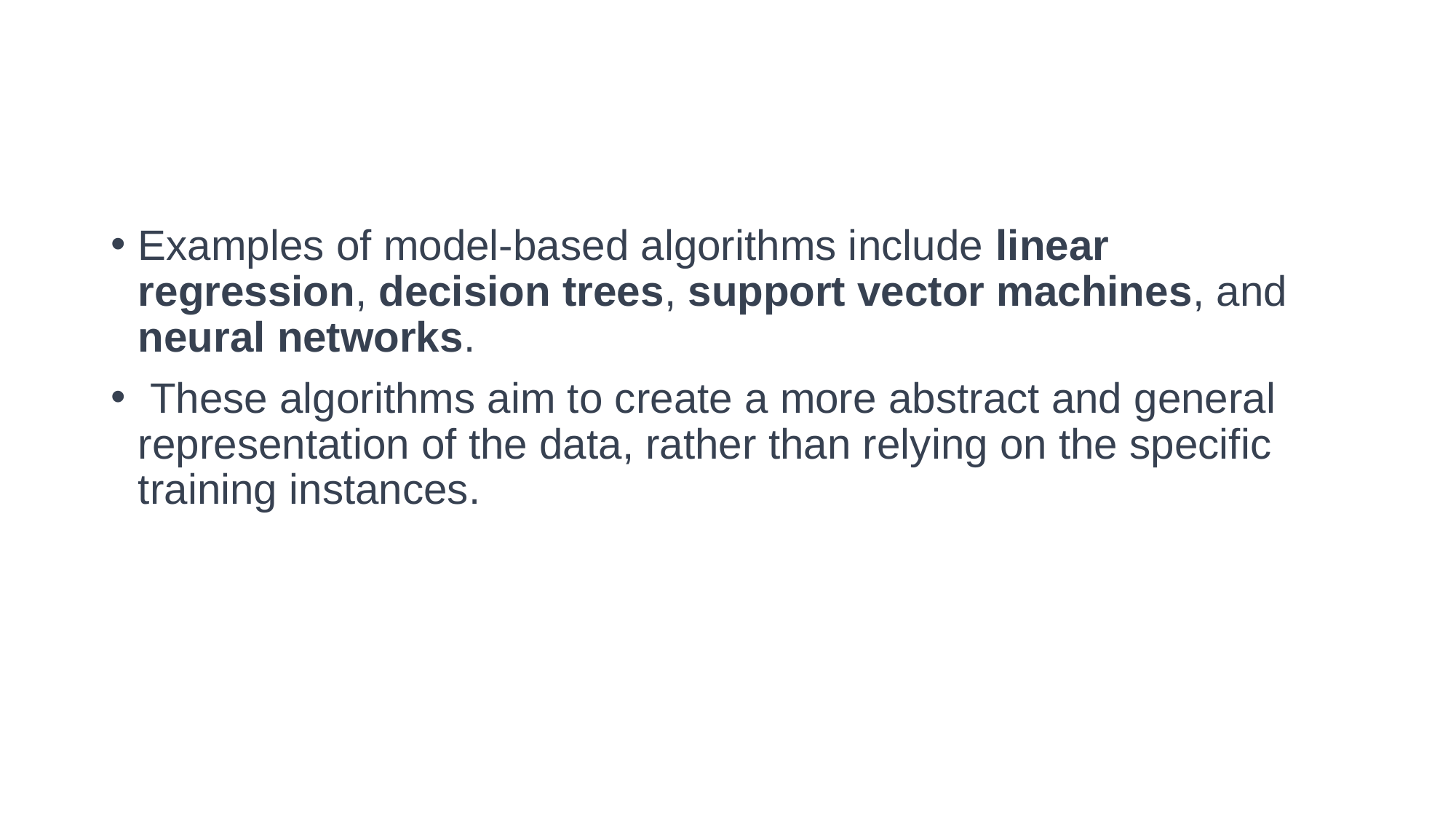

Examples of model-based algorithms include linear regression, decision trees, support vector machines, and neural networks.
 These algorithms aim to create a more abstract and general representation of the data, rather than relying on the specific training instances.